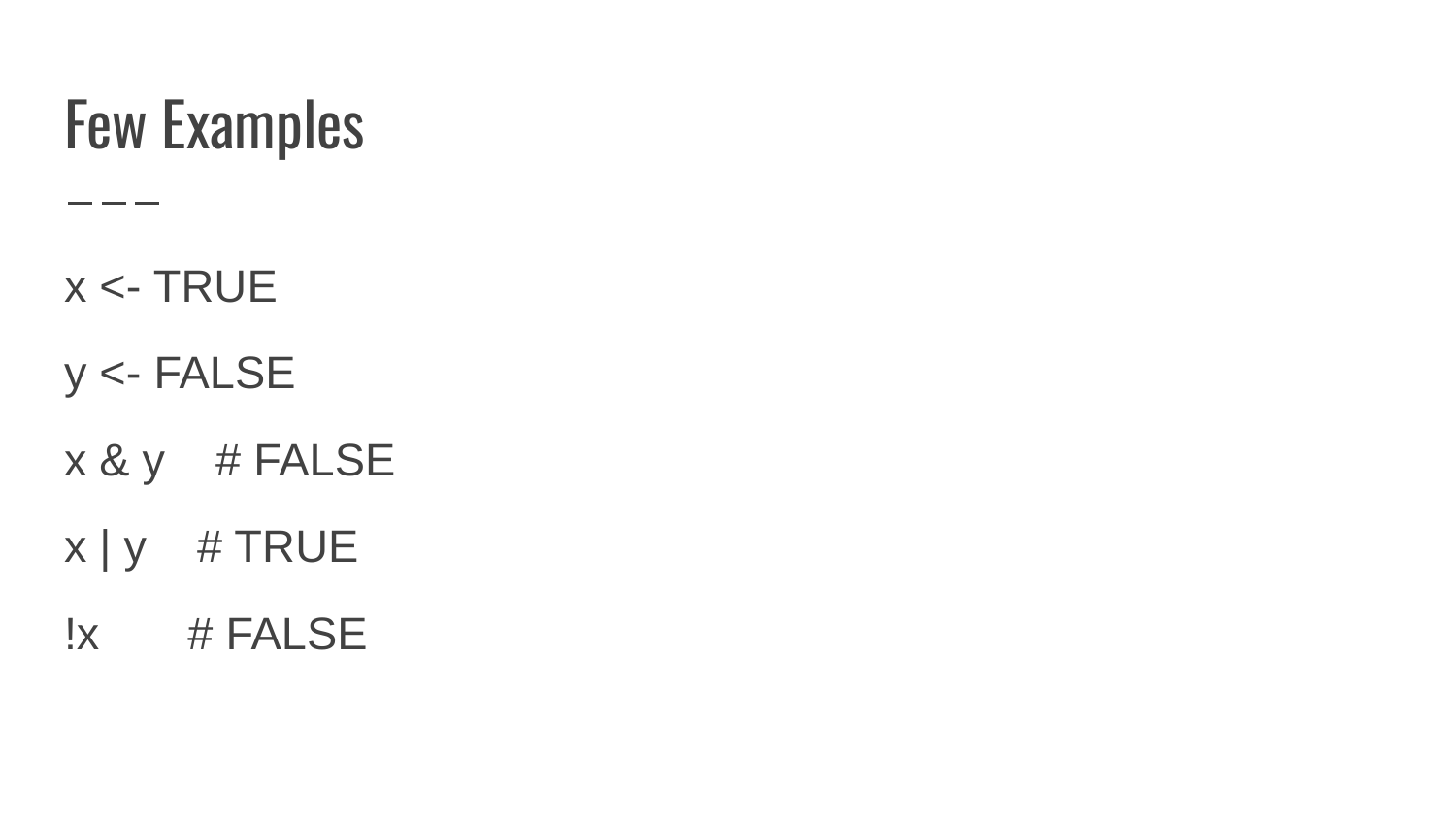

# Few Examples
x <- TRUE
y <- FALSE
x & y    # FALSE
x | y    # TRUE
!x       # FALSE